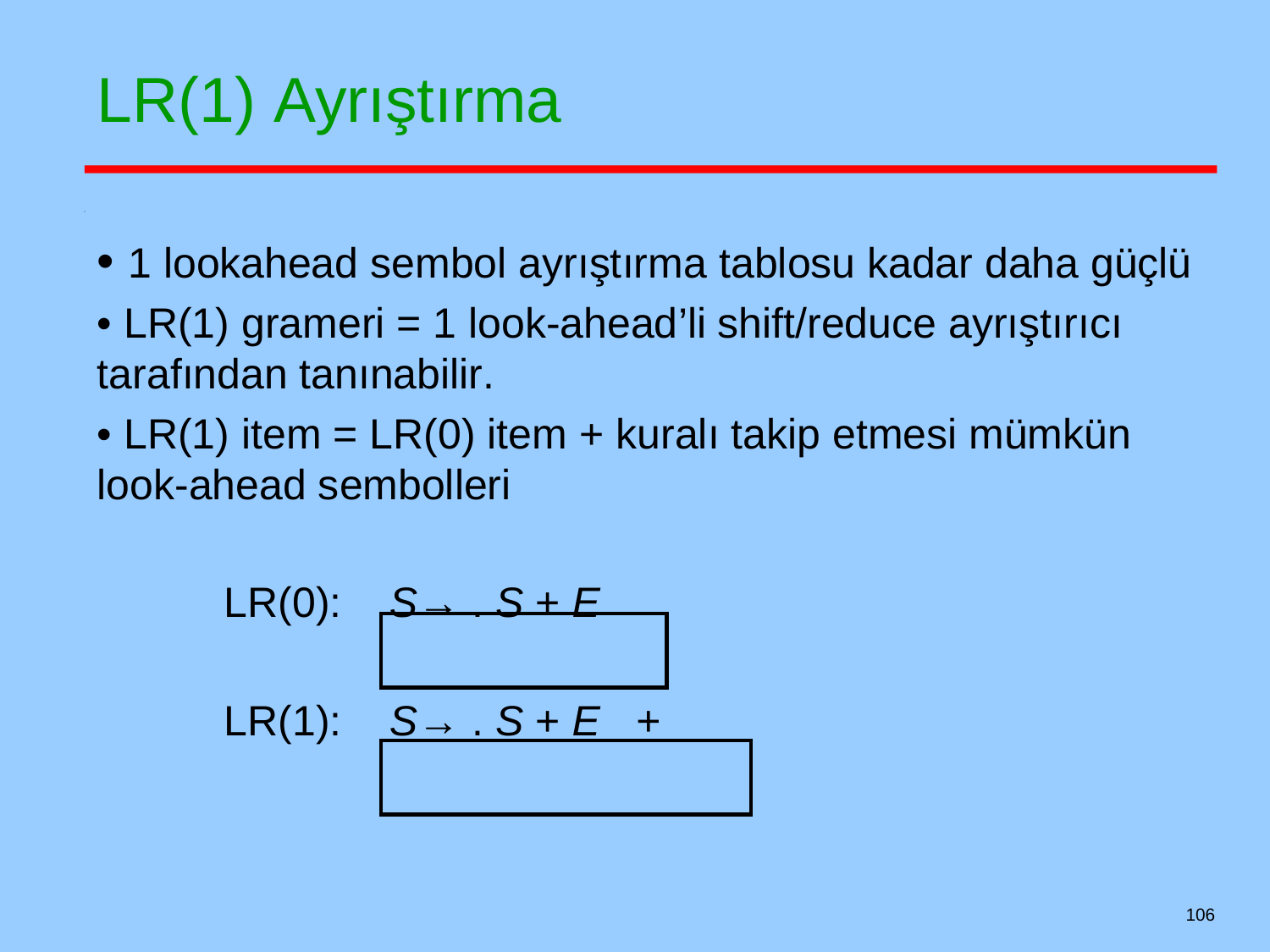

# LR(1) Ayrıştırma
• 1 lookahead sembol ayrıştırma tablosu kadar daha güçlü
• LR(1) grameri = 1 look-ahead’li shift/reduce ayrıştırıcı tarafından tanınabilir.
• LR(1) item = LR(0) item + kuralı takip etmesi mümkün look-ahead sembolleri

	LR(0):    S→ . S + E

	LR(1):    S→ . S + E   +

106